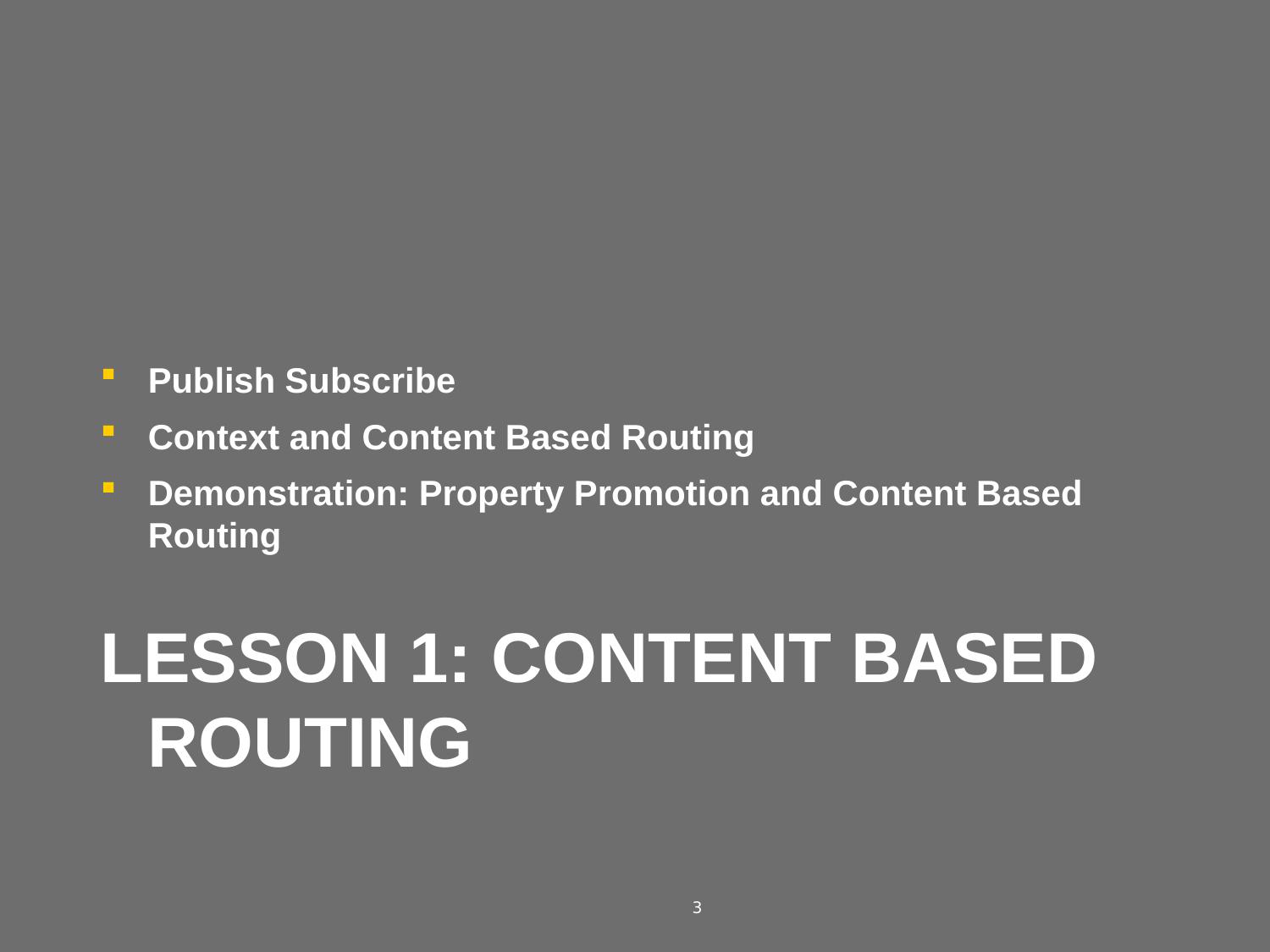

Publish Subscribe
Context and Content Based Routing
Demonstration: Property Promotion and Content Based Routing

# Lesson 1: Content based routing
3